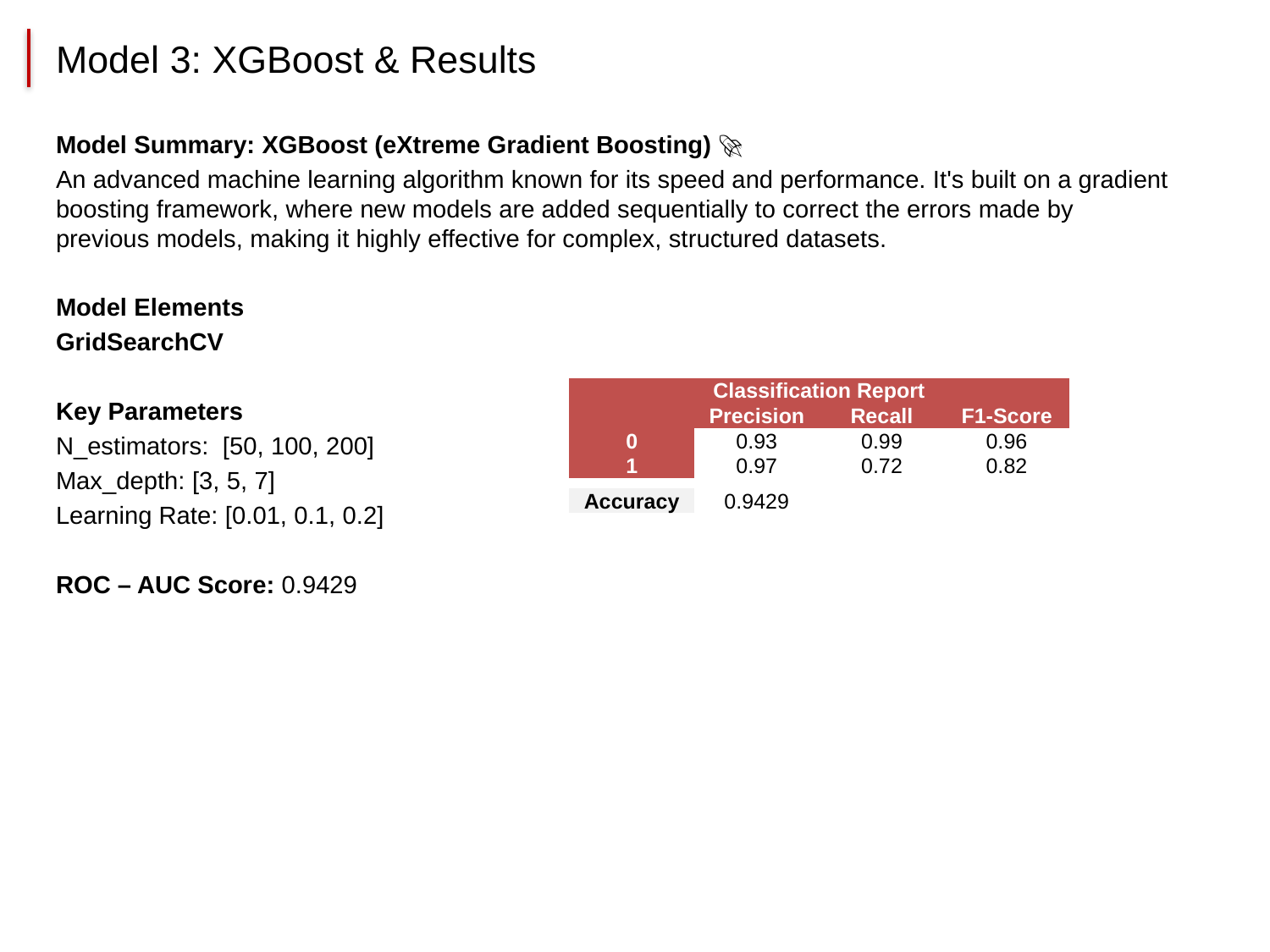

# Model 3: XGBoost & Results
Model Summary: XGBoost (eXtreme Gradient Boosting) 🚀
An advanced machine learning algorithm known for its speed and performance. It's built on a gradient boosting framework, where new models are added sequentially to correct the errors made by previous models, making it highly effective for complex, structured datasets.

Model Elements
GridSearchCV

Key Parameters
N_estimators:  [50, 100, 200]
Max_depth: [3, 5, 7]
Learning Rate: [0.01, 0.1, 0.2]

ROC – AUC Score: 0.9429

| Classification Report |  |  |  |
| --- | --- | --- | --- |
|  | Precision | Recall | F1-Score |
| 0 | 0.93 | 0.99 | 0.96 |
| 1 | 0.97 | 0.72 | 0.82 |
|  |  |  |  |
| Accuracy | 0.9429 |  |  |